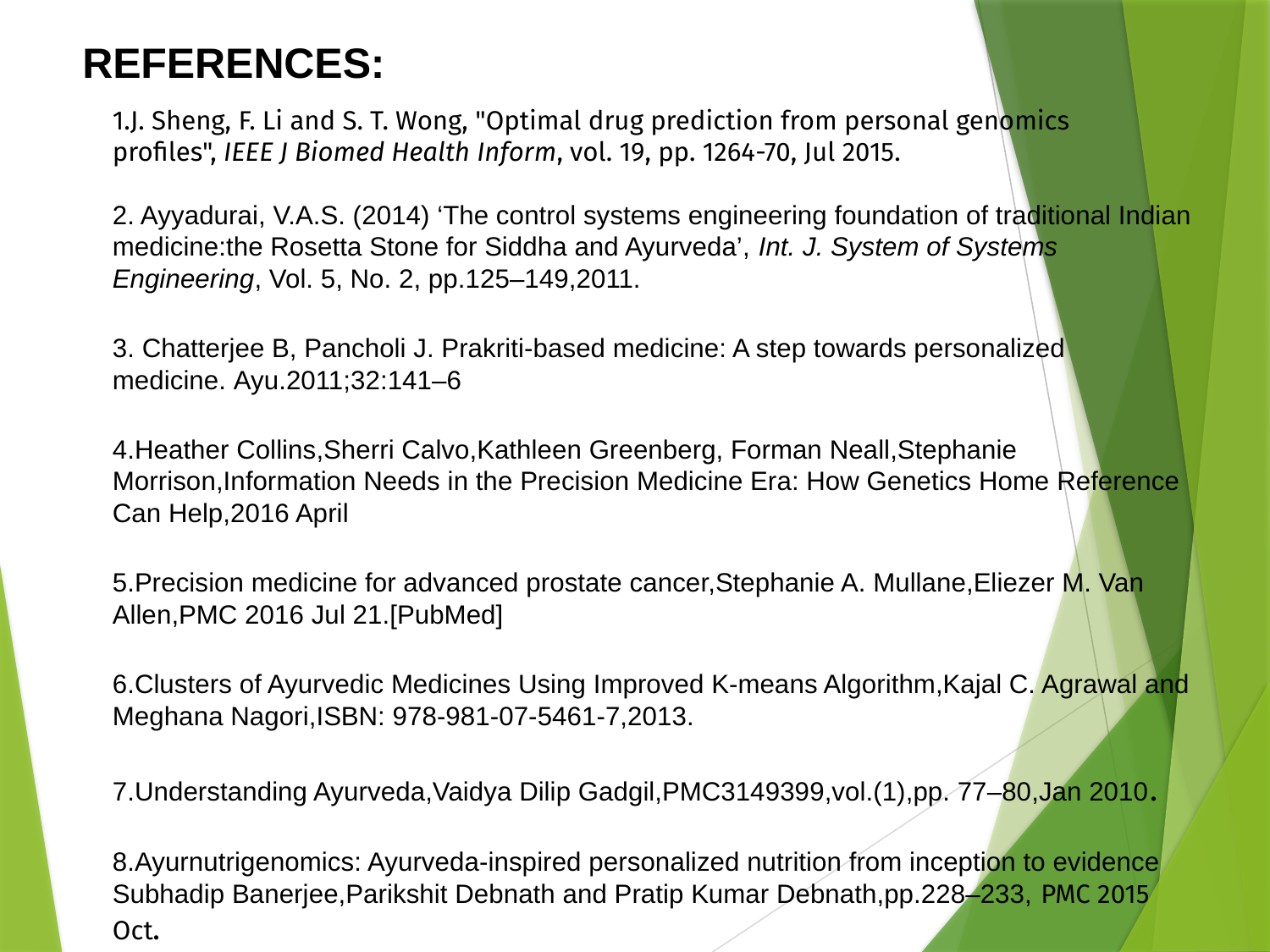

REFERENCES:
1.J. Sheng, F. Li and S. T. Wong, "Optimal drug prediction from personal genomics profiles", IEEE J Biomed Health Inform, vol. 19, pp. 1264-70, Jul 2015.

2. Ayyadurai, V.A.S. (2014) ‘The control systems engineering foundation of traditional Indian medicine:the Rosetta Stone for Siddha and Ayurveda’, Int. J. System of Systems Engineering, Vol. 5, No. 2, pp.125–149,2011.

3. Chatterjee B, Pancholi J. Prakriti-based medicine: A step towards personalized medicine. Ayu.2011;32:141–6

4.Heather Collins,Sherri Calvo,Kathleen Greenberg, Forman Neall,Stephanie Morrison,Information Needs in the Precision Medicine Era: How Genetics Home Reference Can Help,2016 April

5.Precision medicine for advanced prostate cancer,Stephanie A. Mullane,Eliezer M. Van Allen,PMC 2016 Jul 21.[PubMed]

6.Clusters of Ayurvedic Medicines Using Improved K-means Algorithm,Kajal C. Agrawal and Meghana Nagori,ISBN: 978-981-07-5461-7,2013.

7.Understanding Ayurveda,Vaidya Dilip Gadgil,PMC3149399,vol.(1),pp. 77–80,Jan 2010.

8.Ayurnutrigenomics: Ayurveda-inspired personalized nutrition from inception to evidence
Subhadip Banerjee,Parikshit Debnath and Pratip Kumar Debnath,pp.228–233, PMC 2015 Oct.